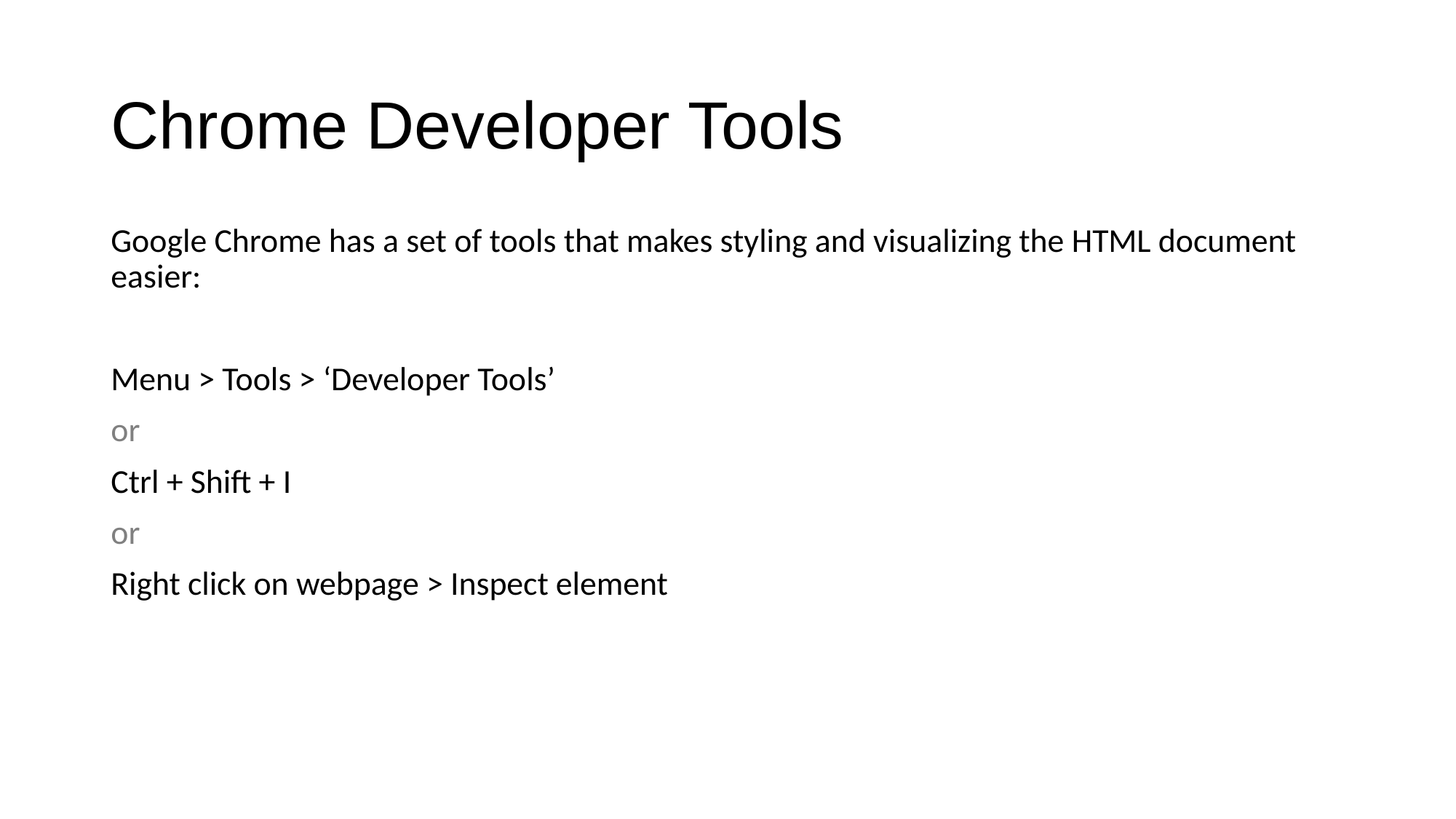

# Chrome Developer Tools
Google Chrome has a set of tools that makes styling and visualizing the HTML document easier:

Menu > Tools > ‘Developer Tools’
or
Ctrl + Shift + I
or
Right click on webpage > Inspect element